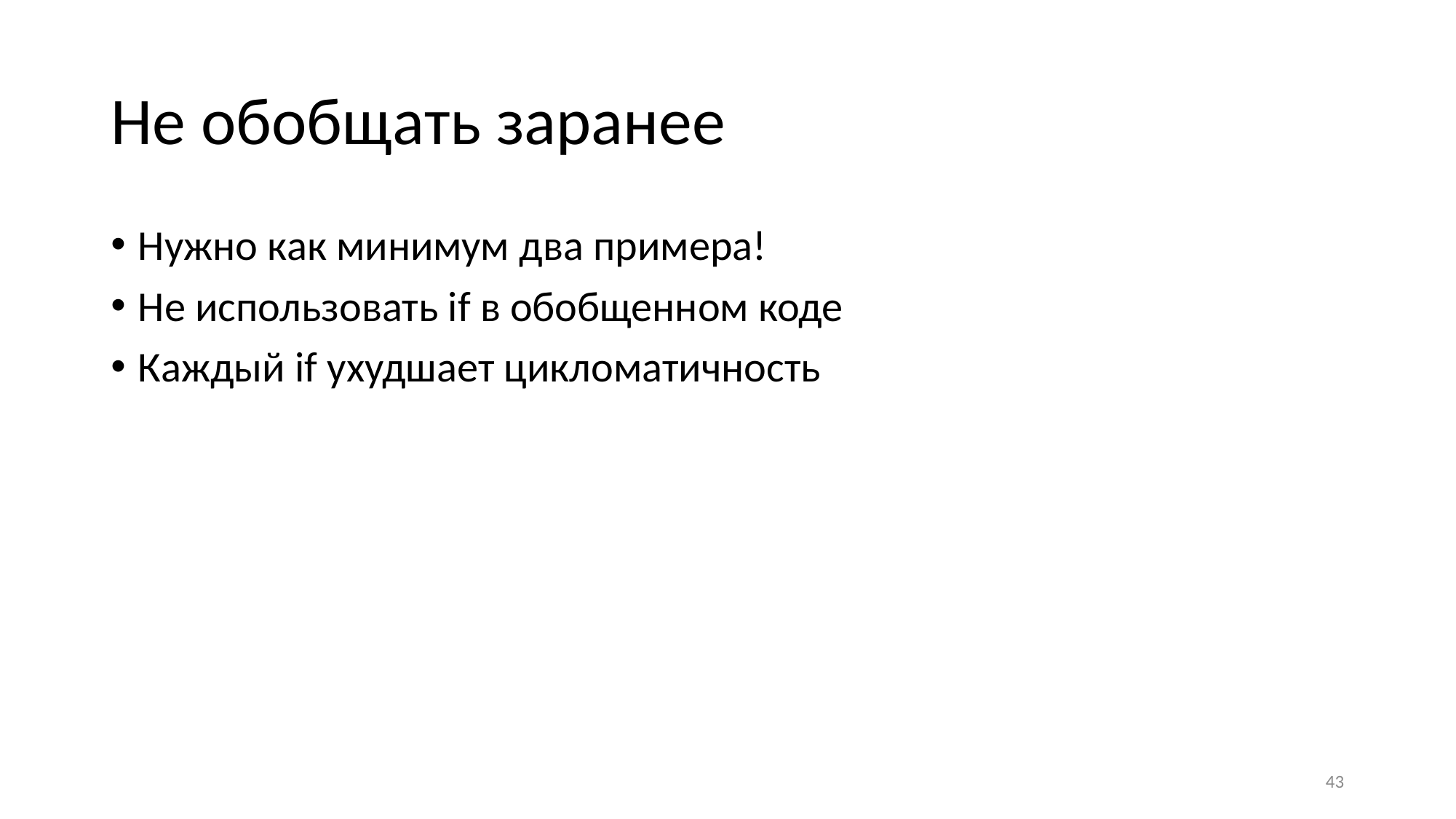

# Не обобщать заранее
Нужно как минимум два примера!
Не использовать if в обобщенном коде
Каждый if ухудшает цикломатичность
43